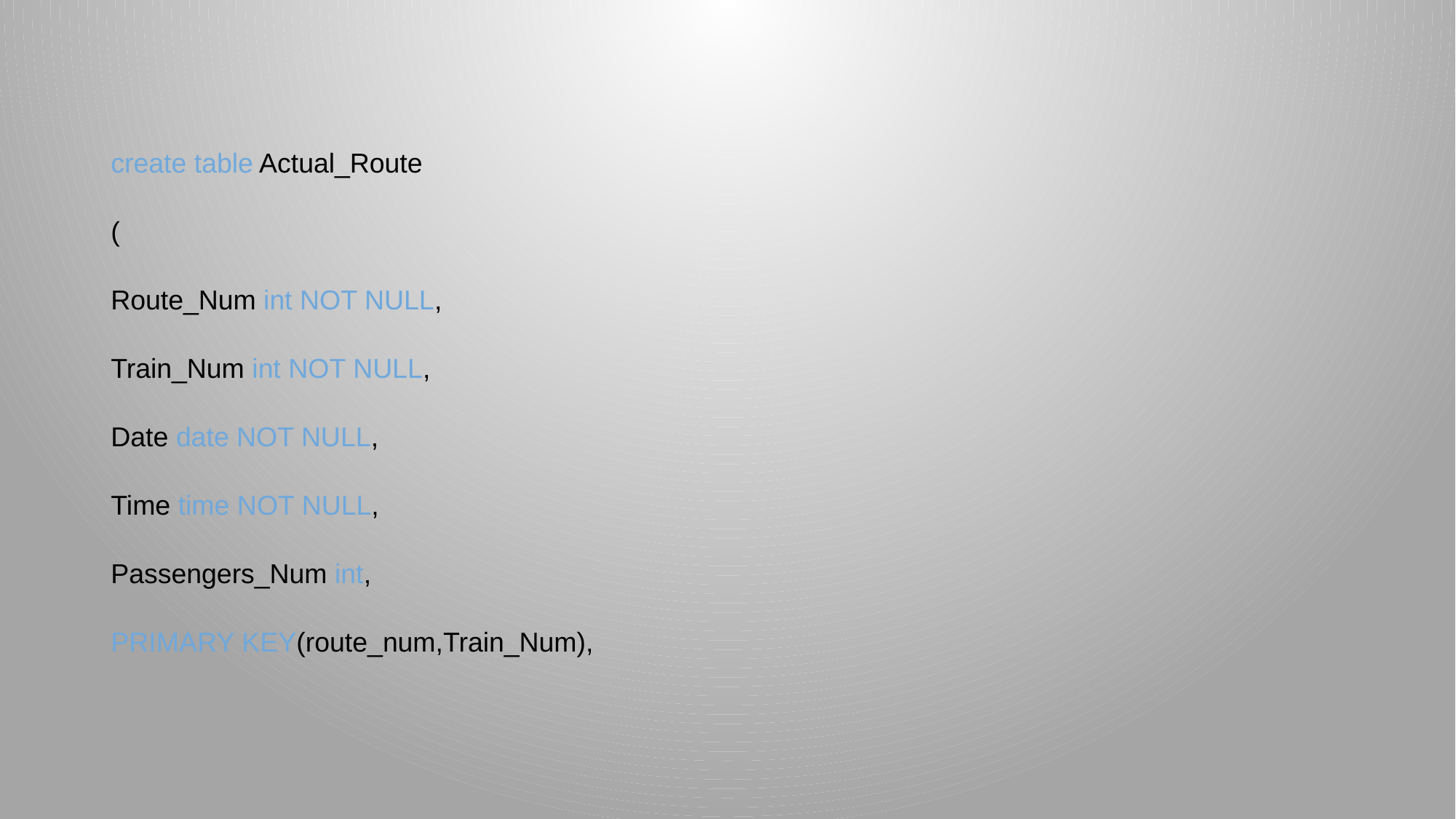

create table Actual_Route
(
Route_Num int NOT NULL,
Train_Num int NOT NULL,
Date date NOT NULL,
Time time NOT NULL,
Passengers_Num int,
PRIMARY KEY(route_num,Train_Num),